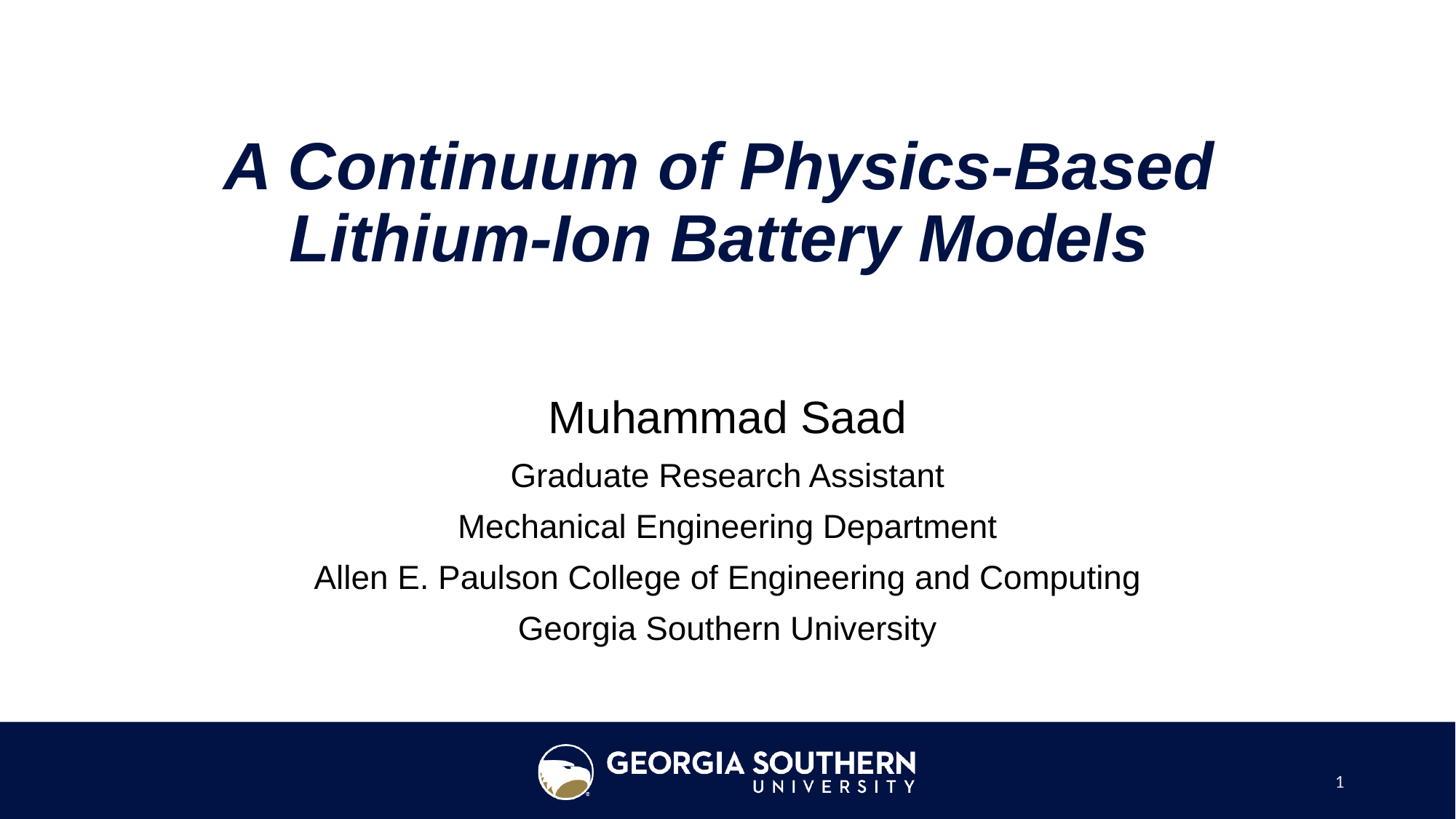

# A Continuum of Physics-Based Lithium-Ion Battery Models
Muhammad Saad
Graduate Research Assistant
Mechanical Engineering Department
Allen E. Paulson College of Engineering and Computing
Georgia Southern University

1